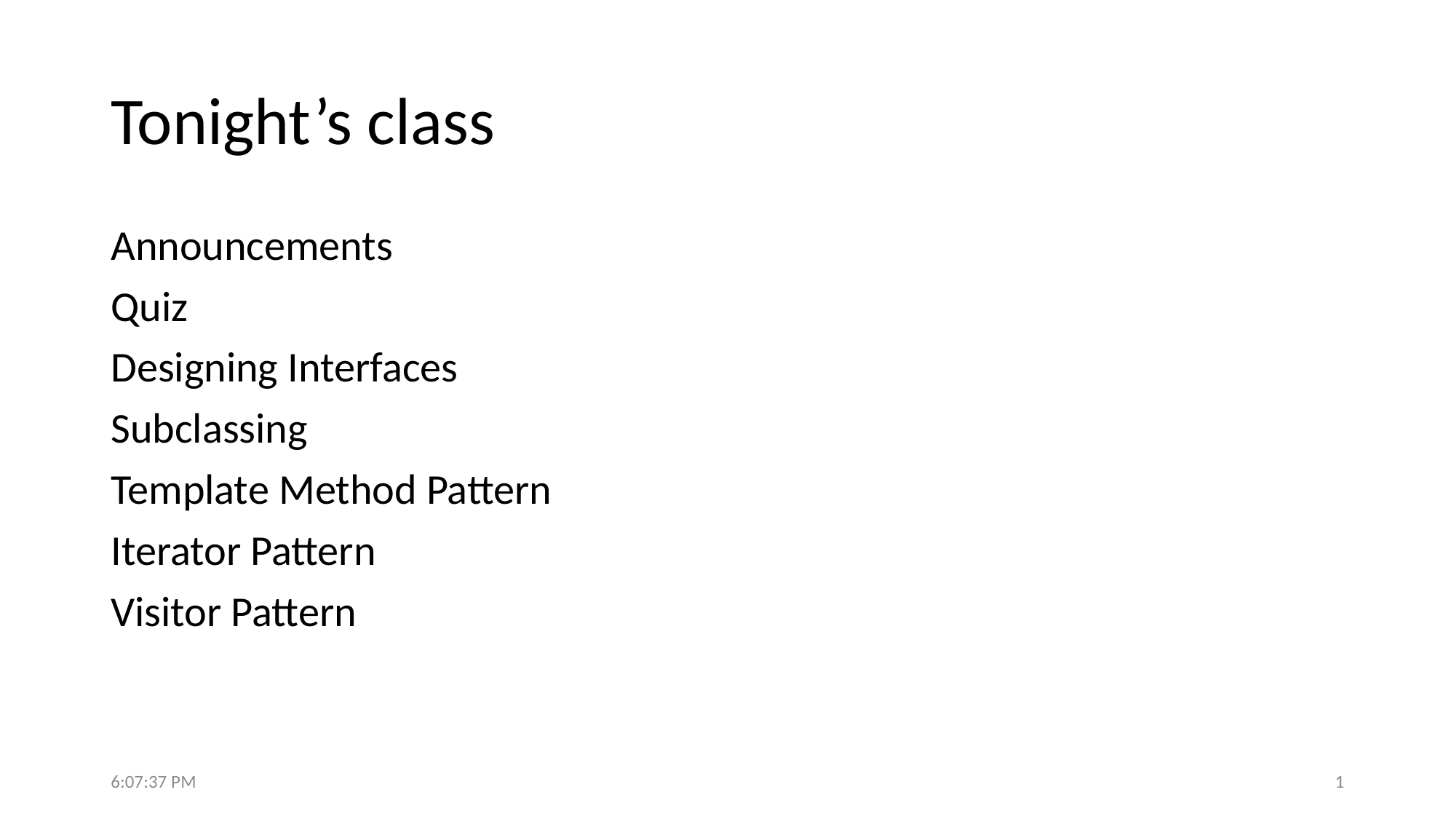

# Tonight’s class
Announcements
Quiz
Designing Interfaces
Subclassing
Template Method Pattern
Iterator Pattern
Visitor Pattern

6:07:37 PM
1